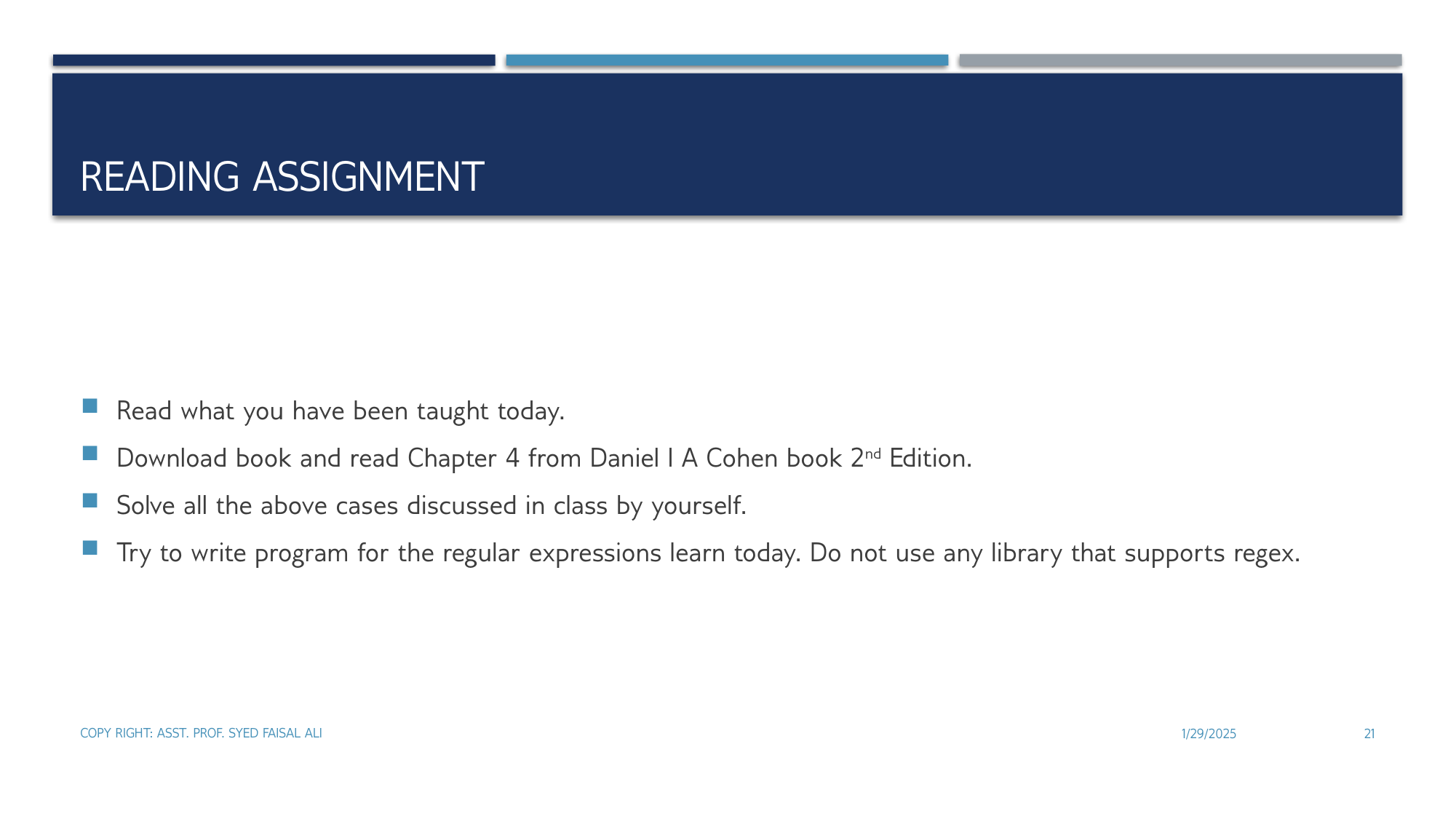

# Reading Assignment
Read what you have been taught today.
Download book and read Chapter 4 from Daniel I A Cohen book 2nd Edition.
Solve all the above cases discussed in class by yourself.
Try to write program for the regular expressions learn today. Do not use any library that supports regex.
Copy Right: Asst. Prof. Syed Faisal Ali
1/29/2025
21